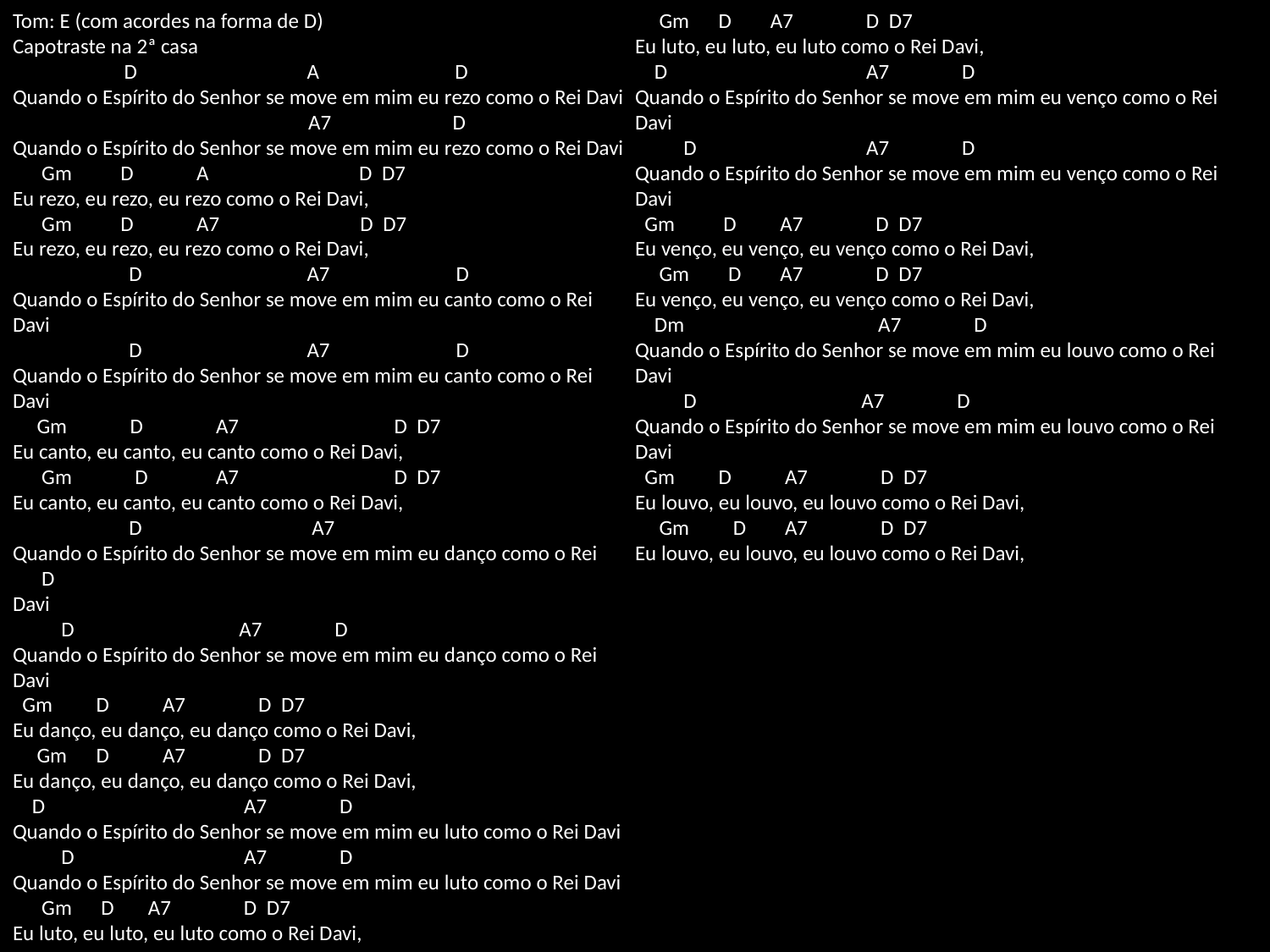

# Tom: E (com acordes na forma de D) Capotraste na 2ª casa D                                   A                            D Quando o Espírito do Senhor se move em mim eu rezo como o Rei Davi A7                         D Quando o Espírito do Senhor se move em mim eu rezo como o Rei Davi Gm          D             A                               D  D7 Eu rezo, eu rezo, eu rezo como o Rei Davi, Gm          D             A7                             D  D7 Eu rezo, eu rezo, eu rezo como o Rei Davi, D                                  A7                          D Quando o Espírito do Senhor se move em mim eu canto como o Rei Davi D                                  A7                          D Quando o Espírito do Senhor se move em mim eu canto como o Rei Davi Gm             D               A7                                D  D7 Eu canto, eu canto, eu canto como o Rei Davi, Gm             D              A7                                D  D7 Eu canto, eu canto, eu canto como o Rei Davi, D                                   A7 Quando o Espírito do Senhor se move em mim eu danço como o Rei D Davi D                                  A7               D Quando o Espírito do Senhor se move em mim eu danço como o Rei Davi Gm         D           A7               D  D7 Eu danço, eu danço, eu danço como o Rei Davi, Gm      D           A7               D  D7 Eu danço, eu danço, eu danço como o Rei Davi, D                                         A7               D Quando o Espírito do Senhor se move em mim eu luto como o Rei Davi D                                   A7               D Quando o Espírito do Senhor se move em mim eu luto como o Rei Davi Gm      D       A7               D  D7 Eu luto, eu luto, eu luto como o Rei Davi, Gm      D        A7               D  D7 Eu luto, eu luto, eu luto como o Rei Davi, D                                         A7               D Quando o Espírito do Senhor se move em mim eu venço como o Rei Davi D                                   A7               D Quando o Espírito do Senhor se move em mim eu venço como o Rei Davi Gm          D         A7               D  D7 Eu venço, eu venço, eu venço como o Rei Davi, Gm        D        A7               D  D7 Eu venço, eu venço, eu venço como o Rei Davi, Dm                                        A7               D Quando o Espírito do Senhor se move em mim eu louvo como o Rei Davi D                                  A7               D Quando o Espírito do Senhor se move em mim eu louvo como o Rei Davi Gm         D           A7               D  D7 Eu louvo, eu louvo, eu louvo como o Rei Davi, Gm         D        A7               D  D7 Eu louvo, eu louvo, eu louvo como o Rei Davi,